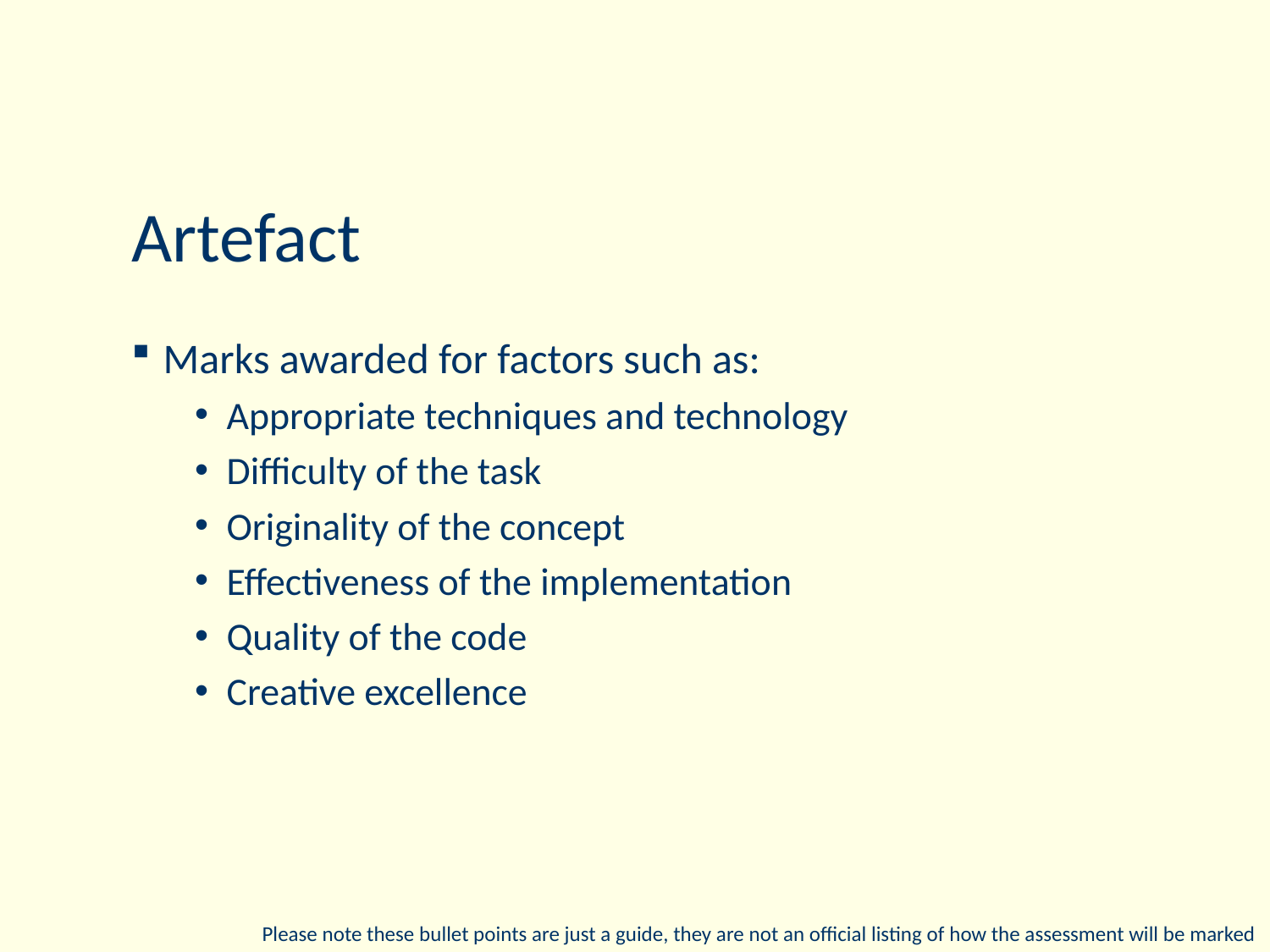

# Artefact
Marks awarded for factors such as:
Appropriate techniques and technology
Difficulty of the task
Originality of the concept
Effectiveness of the implementation
Quality of the code
Creative excellence
Please note these bullet points are just a guide, they are not an official listing of how the assessment will be marked